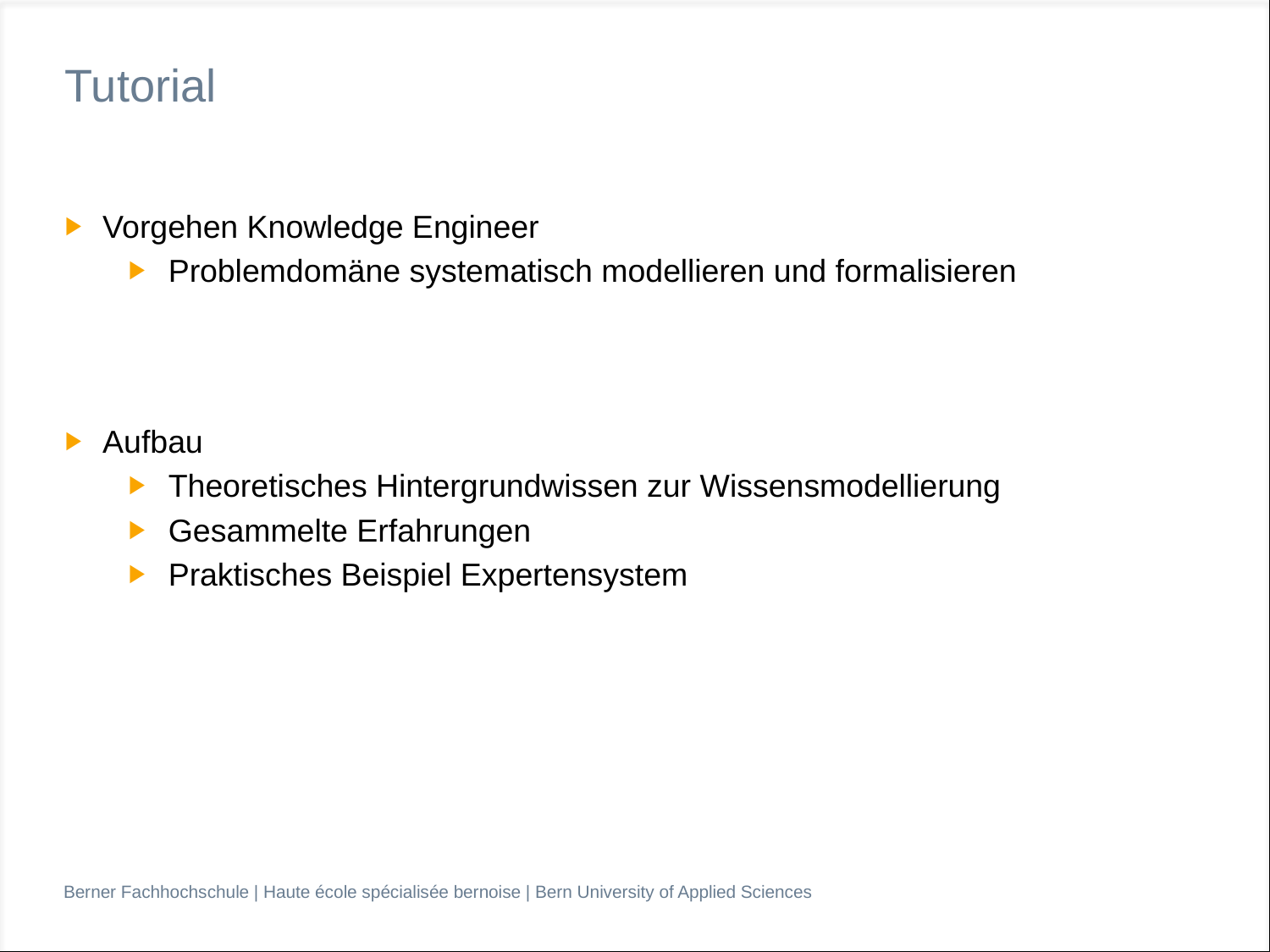

# Tutorial
Vorgehen Knowledge Engineer
Problemdomäne systematisch modellieren und formalisieren

Aufbau
Theoretisches Hintergrundwissen zur Wissensmodellierung
Gesammelte Erfahrungen
Praktisches Beispiel Expertensystem